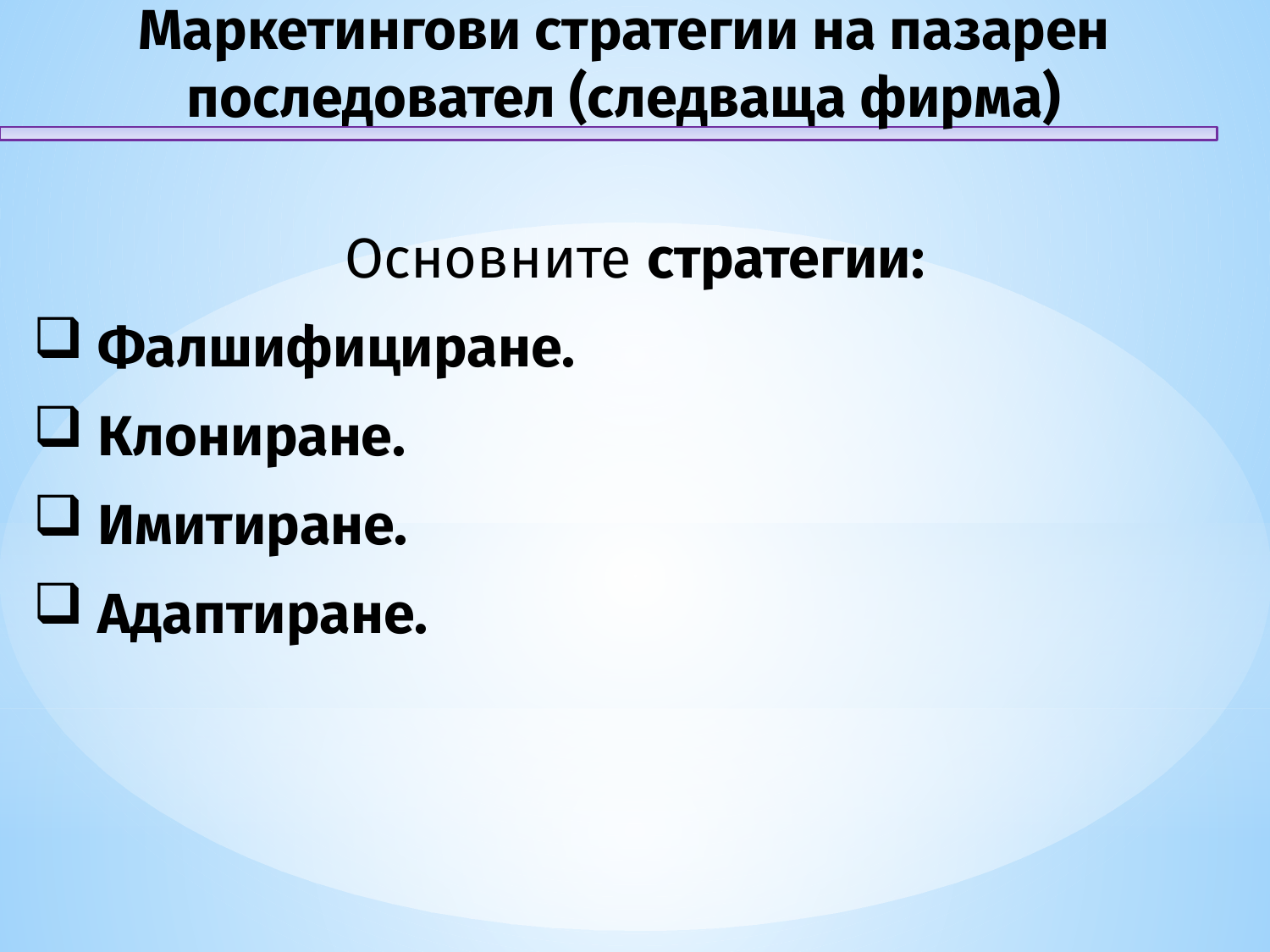

Маркетингови стратегии на пазарен последовател (следваща фирма)

Основните стратегии:
 Фалшифициране.
 Клониране.
 Имитиране.
 Адаптиране.